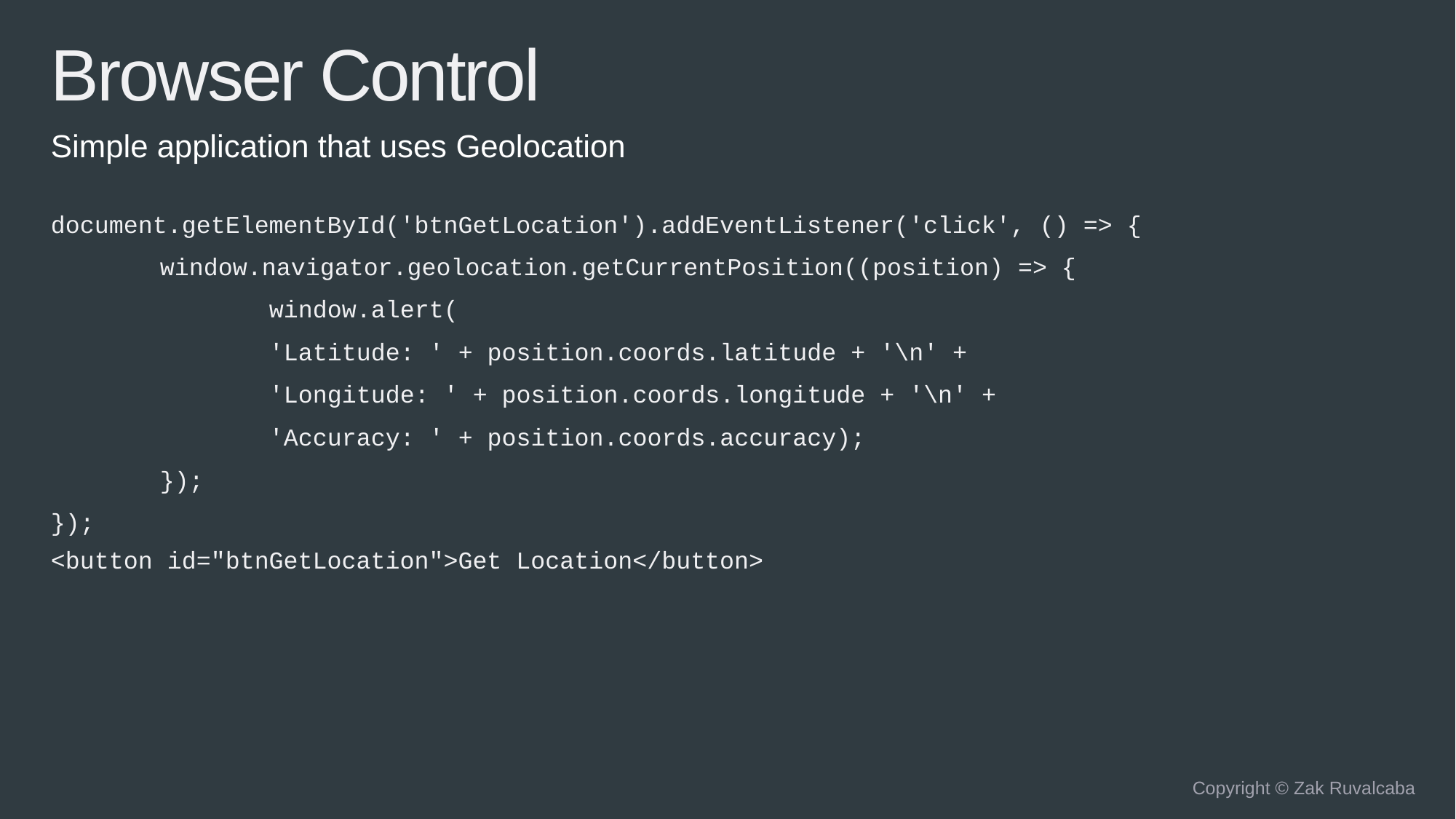

# Browser Control
Simple application that uses Geolocation
document.getElementById('btnGetLocation').addEventListener('click', () => {
	window.navigator.geolocation.getCurrentPosition((position) => {
		window.alert(
		'Latitude: ' + position.coords.latitude + '\n' +
		'Longitude: ' + position.coords.longitude + '\n' +
		'Accuracy: ' + position.coords.accuracy);
	});
});
<button id="btnGetLocation">Get Location</button>